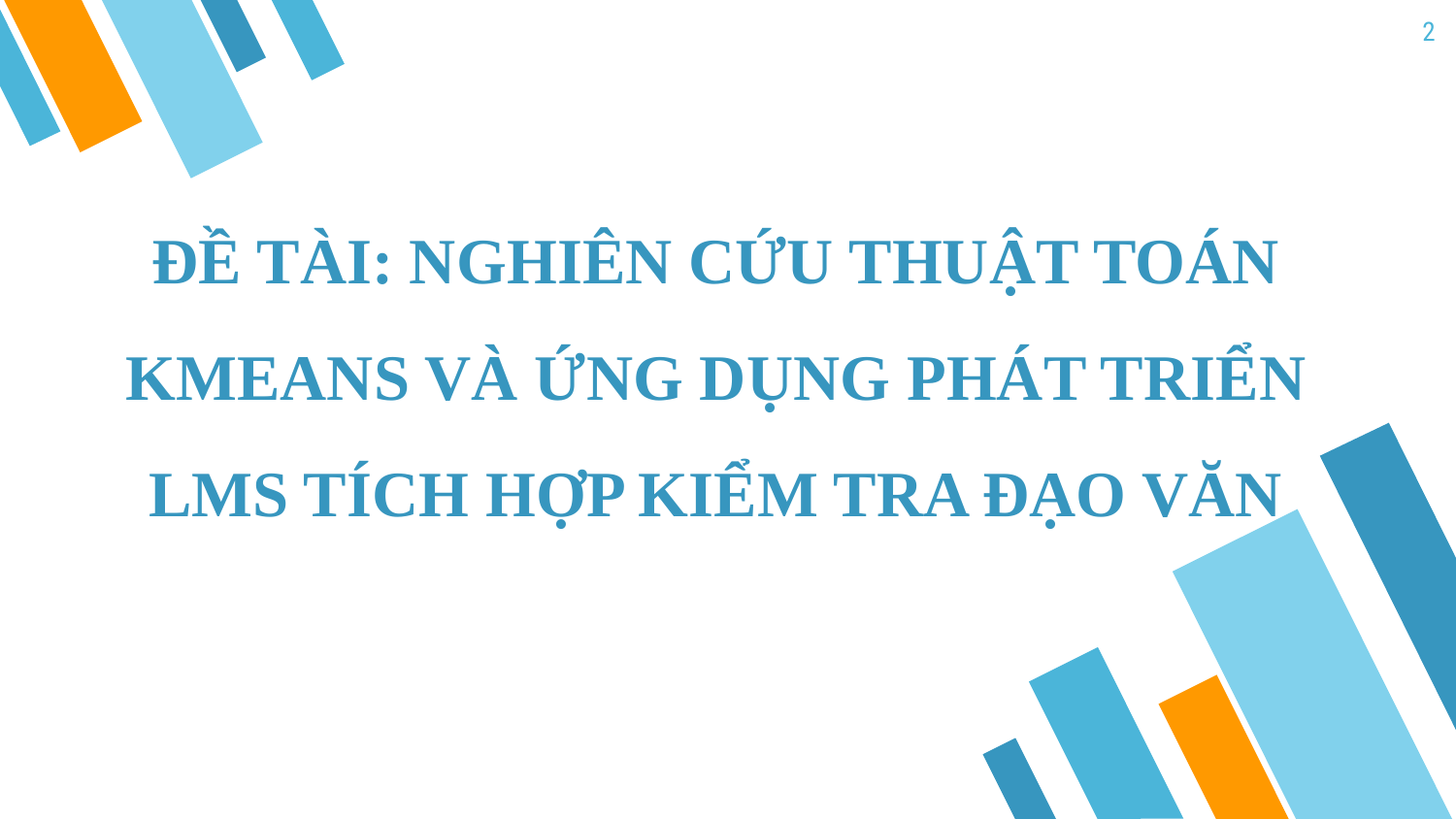

2
# ĐỀ TÀI: NGHIÊN CỨU THUẬT TOÁN KMEANS VÀ ỨNG DỤNG PHÁT TRIỂN LMS TÍCH HỢP KIỂM TRA ĐẠO VĂN